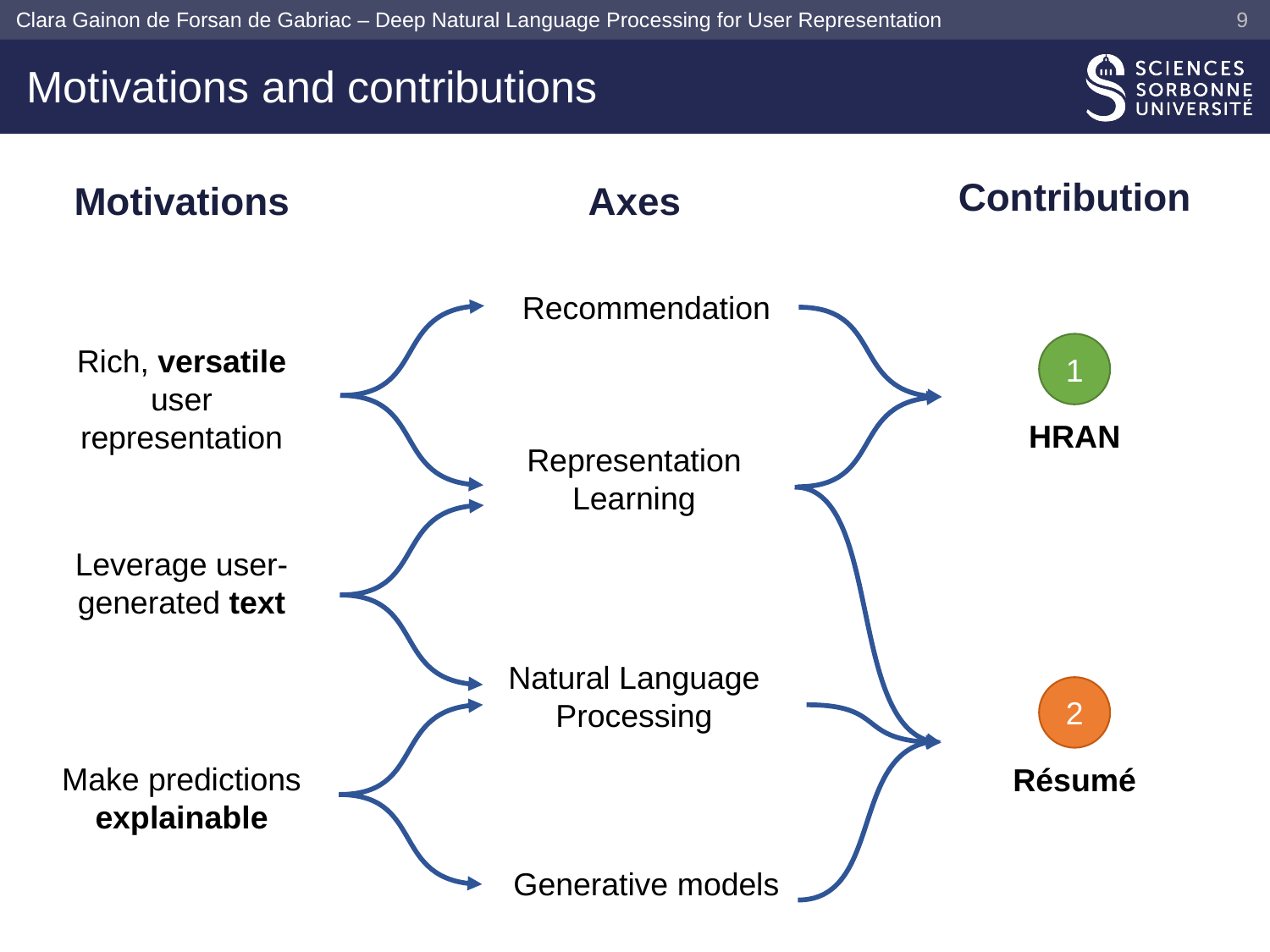

9
# Motivations and contributions
Contribution
Motivations
Axes
Recommendation

1
HRAN
Rich, versatile user representation

Representation Learning

Leverage user-generated text
Natural Language Processing
2
Résumé

Make predictions explainable
Generative models